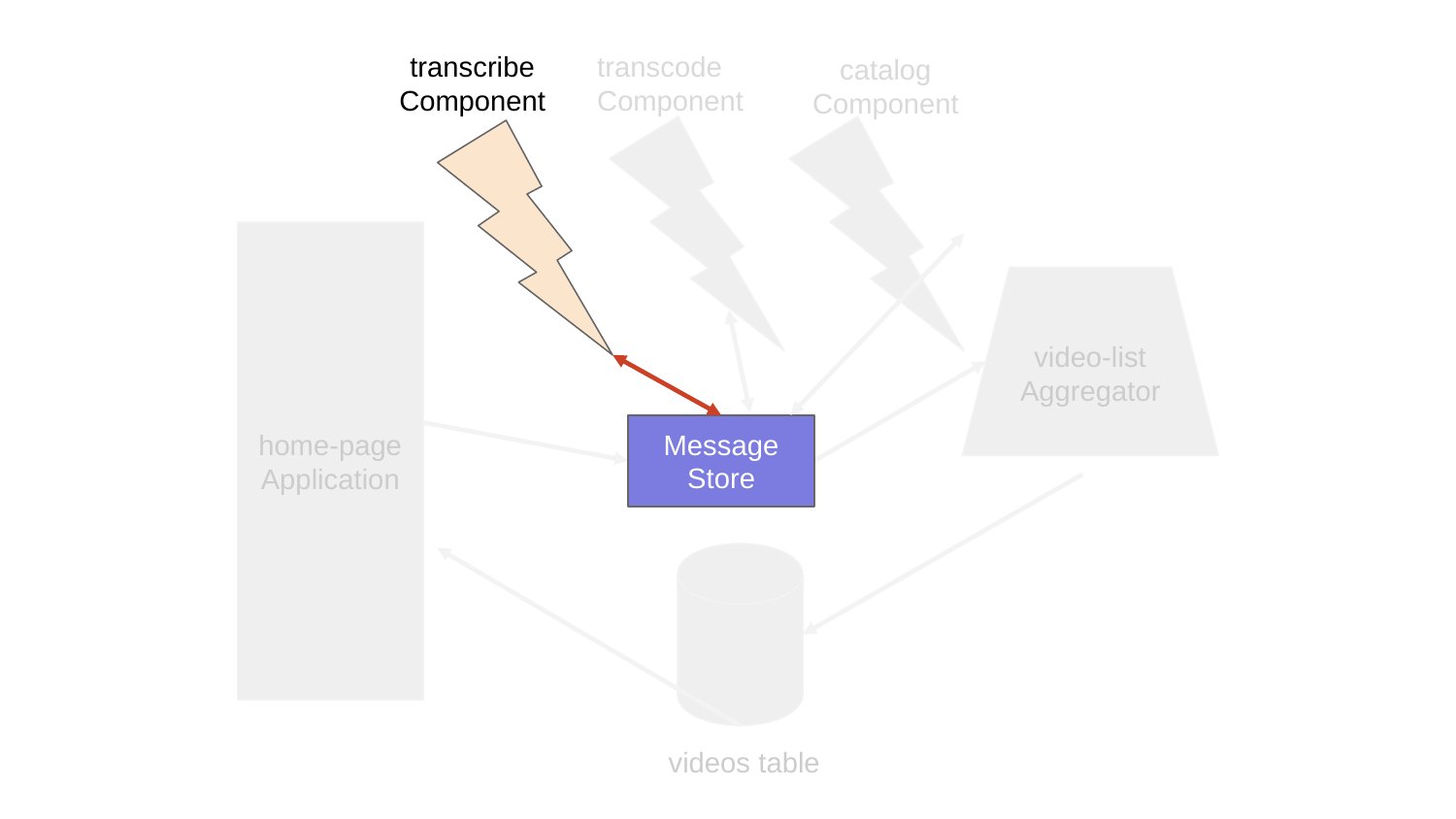

transcribe
Component

transcode
Component
catalog
Component

home-page
Application
video-list
Aggregator
Message Store

videos table